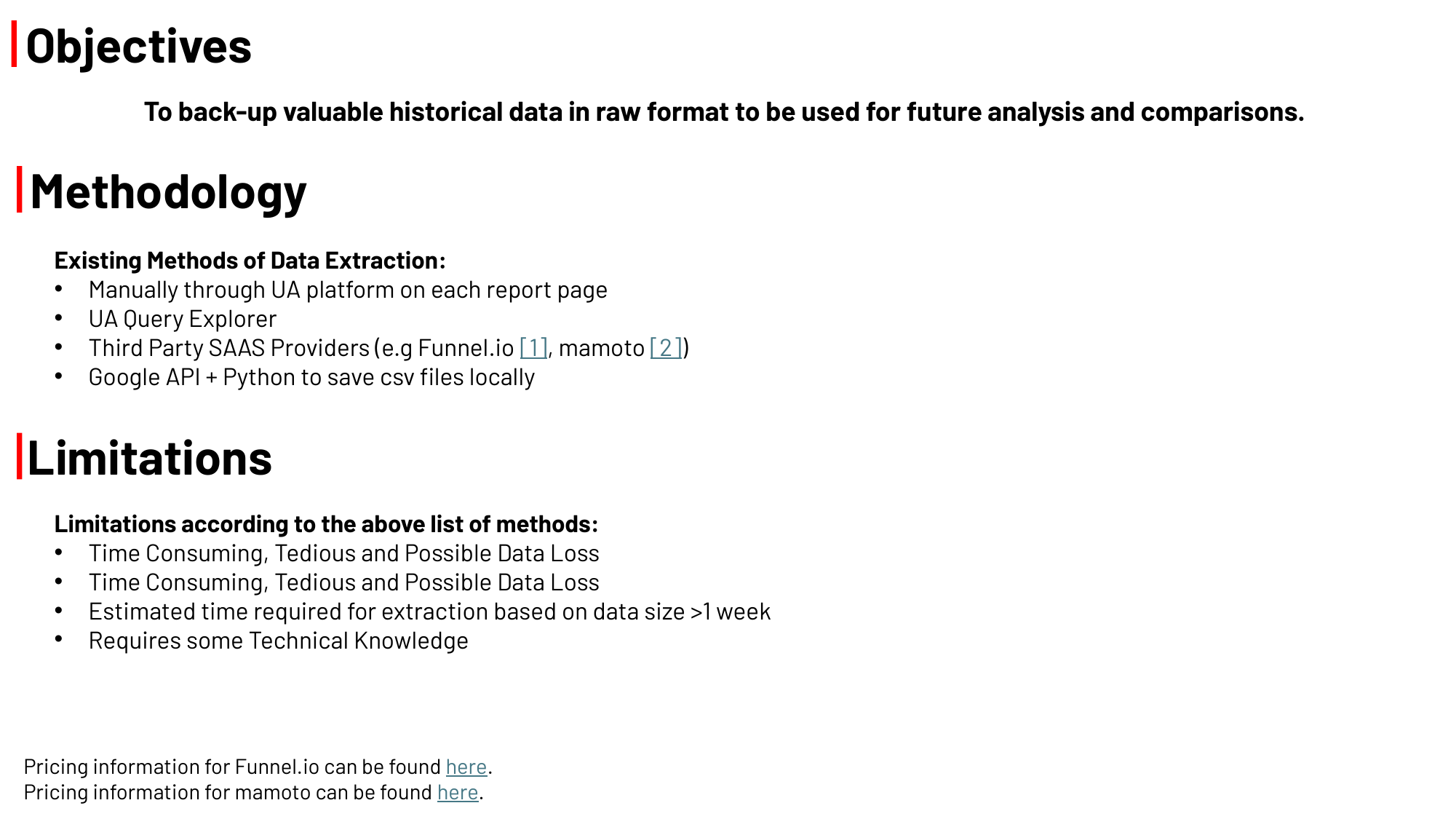

Objectives

To back-up valuable historical data in raw format to be used for future analysis and comparisons.
Methodology

Existing Methods of Data Extraction:
Manually through UA platform on each report page
UA Query Explorer
Third Party SAAS Providers (e.g Funnel.io [1], mamoto [2])
Google API + Python to save csv files locally
Limitations

Limitations according to the above list of methods:
Time Consuming, Tedious and Possible Data Loss
Time Consuming, Tedious and Possible Data Loss
Estimated time required for extraction based on data size >1 week
Requires some Technical Knowledge
Pricing information for Funnel.io can be found here.
Pricing information for mamoto can be found here.